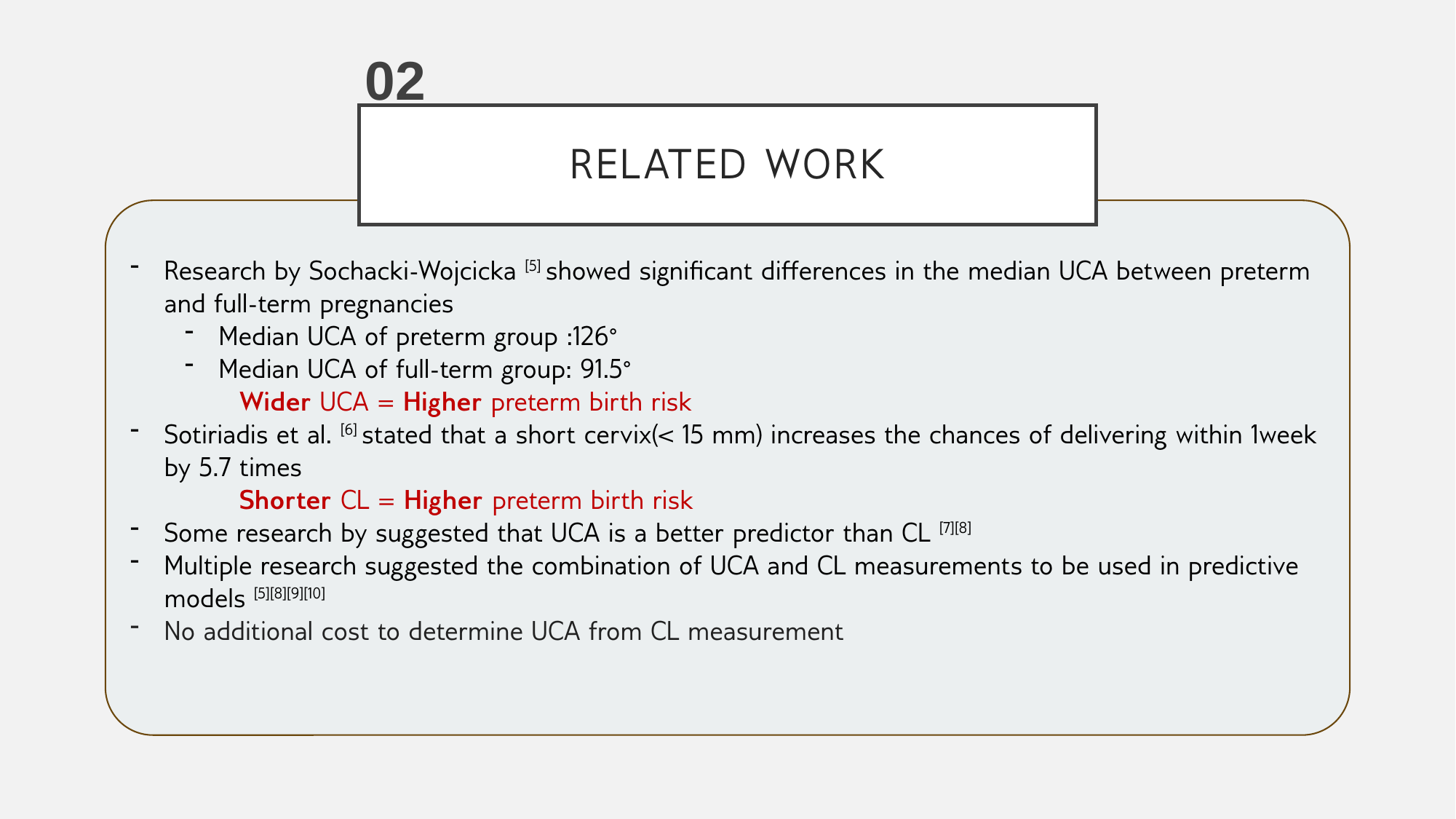

02
RELATED WORK

Research by Sochacki-Wojcicka [5] showed significant differences in the median UCA between preterm and full-term pregnancies
Median UCA of preterm group :126°
Median UCA of full-term group: 91.5°
	Wider UCA = Higher preterm birth risk
Sotiriadis et al. [6] stated that a short cervix(< 15 mm) increases the chances of delivering within 1week by 5.7 times
	Shorter CL = Higher preterm birth risk
Some research by suggested that UCA is a better predictor than CL [7][8]
Multiple research suggested the combination of UCA and CL measurements to be used in predictive models [5][8][9][10]
No additional cost to determine UCA from CL measurement